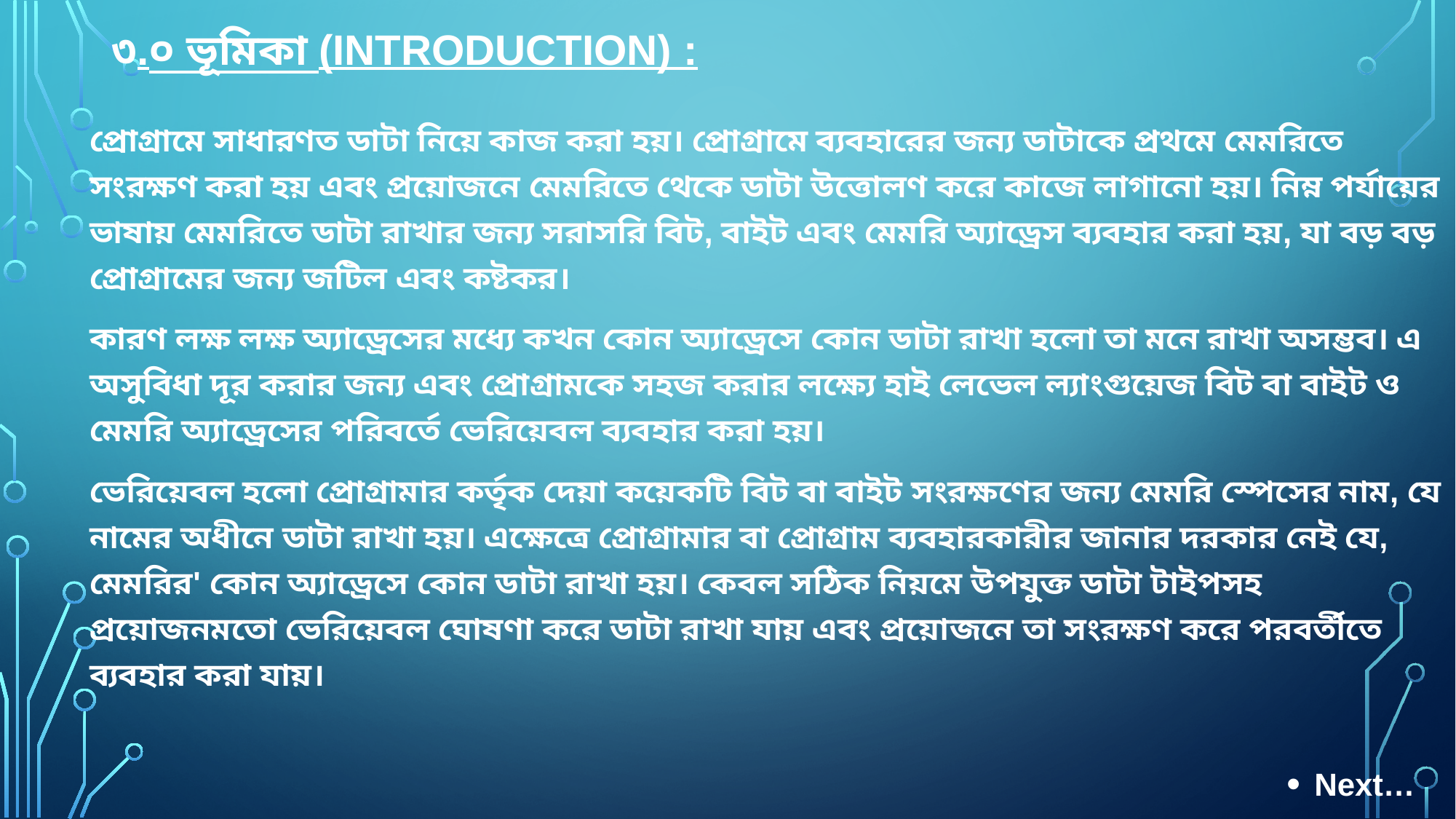

# ৩.০ ভূমিকা (Introduction) :
প্রোগ্রামে সাধারণত ডাটা নিয়ে কাজ করা হয়। প্রোগ্রামে ব্যবহারের জন্য ডাটাকে প্রথমে মেমরিতে সংরক্ষণ করা হয় এবং প্রয়োজনে মেমরিতে থেকে ডাটা উত্তোলণ করে কাজে লাগানো হয়। নিম্ন পর্যায়ের ভাষায় মেমরিতে ডাটা রাখার জন্য সরাসরি বিট, বাইট এবং মেমরি অ্যাড্রেস ব্যবহার করা হয়, যা বড় বড় প্রোগ্রামের জন্য জটিল এবং কষ্টকর।
কারণ লক্ষ লক্ষ অ্যাড্রেসের মধ্যে কখন কোন অ্যাড্রেসে কোন ডাটা রাখা হলো তা মনে রাখা অসম্ভব। এ অসুবিধা দূর করার জন্য এবং প্রোগ্রামকে সহজ করার লক্ষ্যে হাই লেভেল ল্যাংগুয়েজ বিট বা বাইট ও মেমরি অ্যাড্রেসের পরিবর্তে ভেরিয়েবল ব্যবহার করা হয়।
ভেরিয়েবল হলো প্রোগ্রামার কর্তৃক দেয়া কয়েকটি বিট বা বাইট সংরক্ষণের জন্য মেমরি স্পেসের নাম, যে নামের অধীনে ডাটা রাখা হয়। এক্ষেত্রে প্রোগ্রামার বা প্রোগ্রাম ব্যবহারকারীর জানার দরকার নেই যে, মেমরির' কোন অ্যাড্রেসে কোন ডাটা রাখা হয়। কেবল সঠিক নিয়মে উপযুক্ত ডাটা টাইপসহ প্রয়োজনমতো ভেরিয়েবল ঘোষণা করে ডাটা রাখা যায় এবং প্রয়োজনে তা সংরক্ষণ করে পরবর্তীতে ব্যবহার করা যায়।
Next…